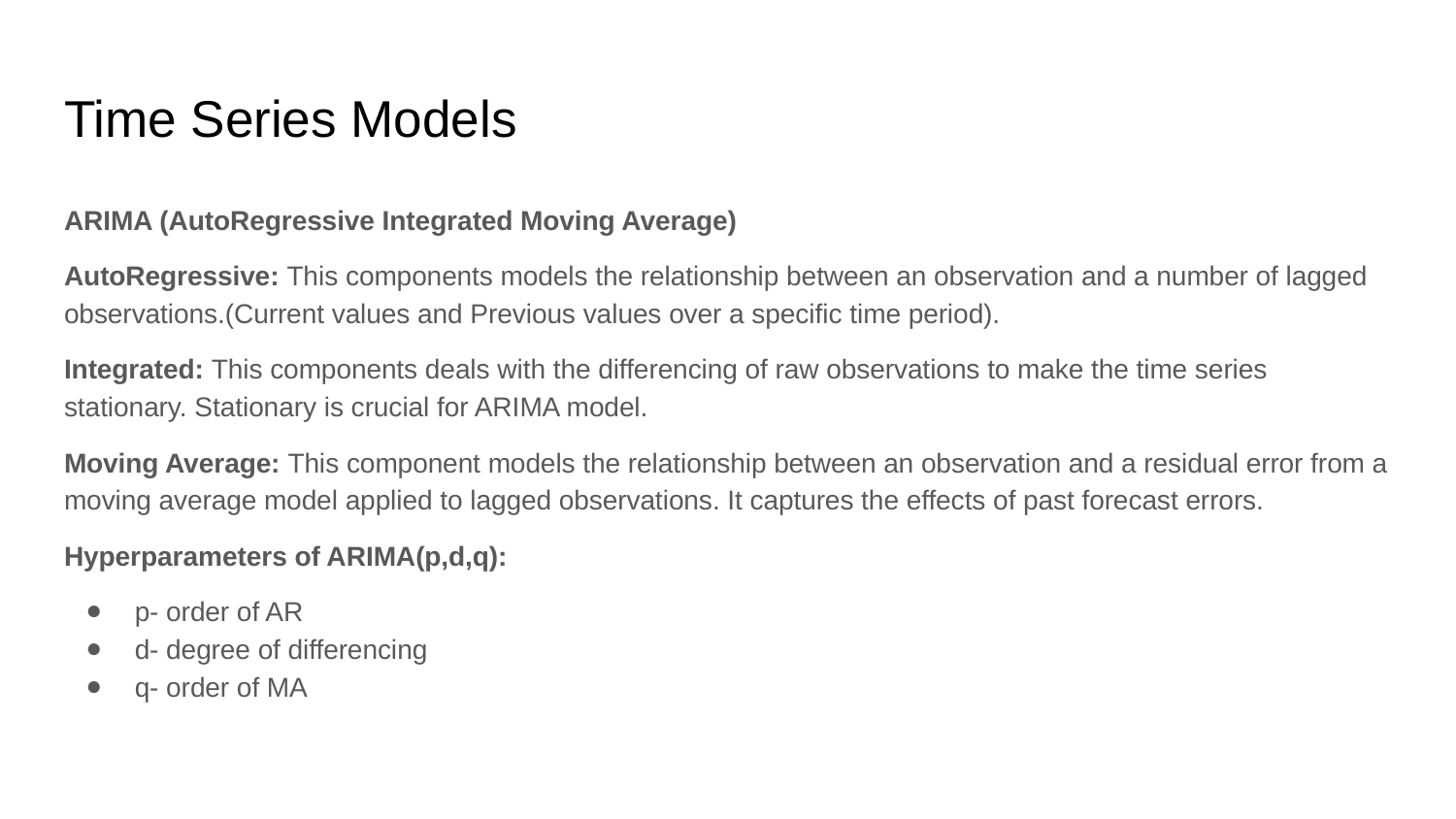

# Time Series Models
ARIMA (AutoRegressive Integrated Moving Average)
AutoRegressive: This components models the relationship between an observation and a number of lagged observations.(Current values and Previous values over a specific time period).
Integrated: This components deals with the differencing of raw observations to make the time series stationary. Stationary is crucial for ARIMA model.
Moving Average: This component models the relationship between an observation and a residual error from a moving average model applied to lagged observations. It captures the effects of past forecast errors.
Hyperparameters of ARIMA(p,d,q):
p- order of AR
d- degree of differencing
q- order of MA